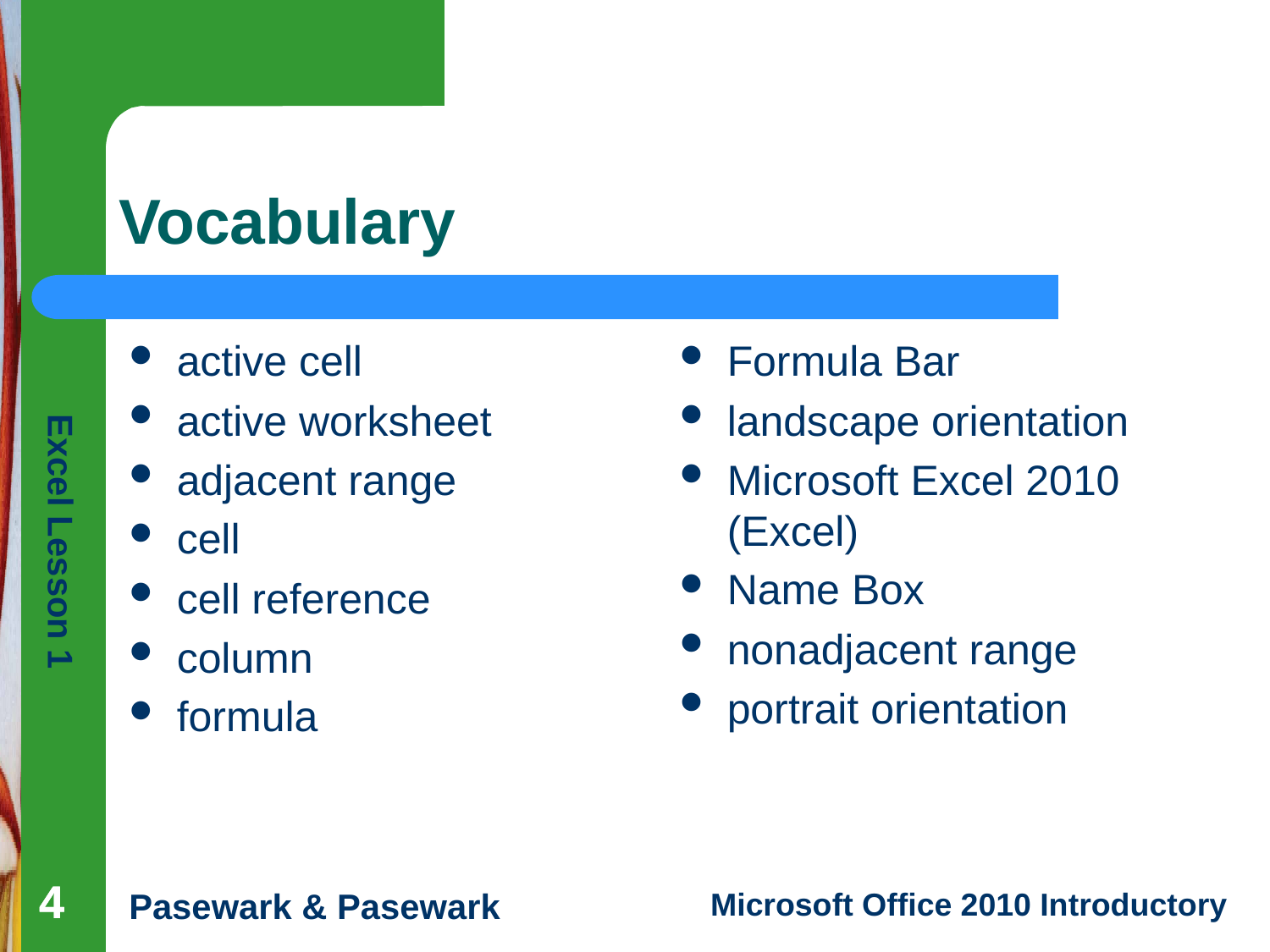

# Vocabulary
active cell
active worksheet
adjacent range
cell
cell reference
column
formula
Formula Bar
landscape orientation
Microsoft Excel 2010 (Excel)
Name Box
nonadjacent range
portrait orientation
4
4
4